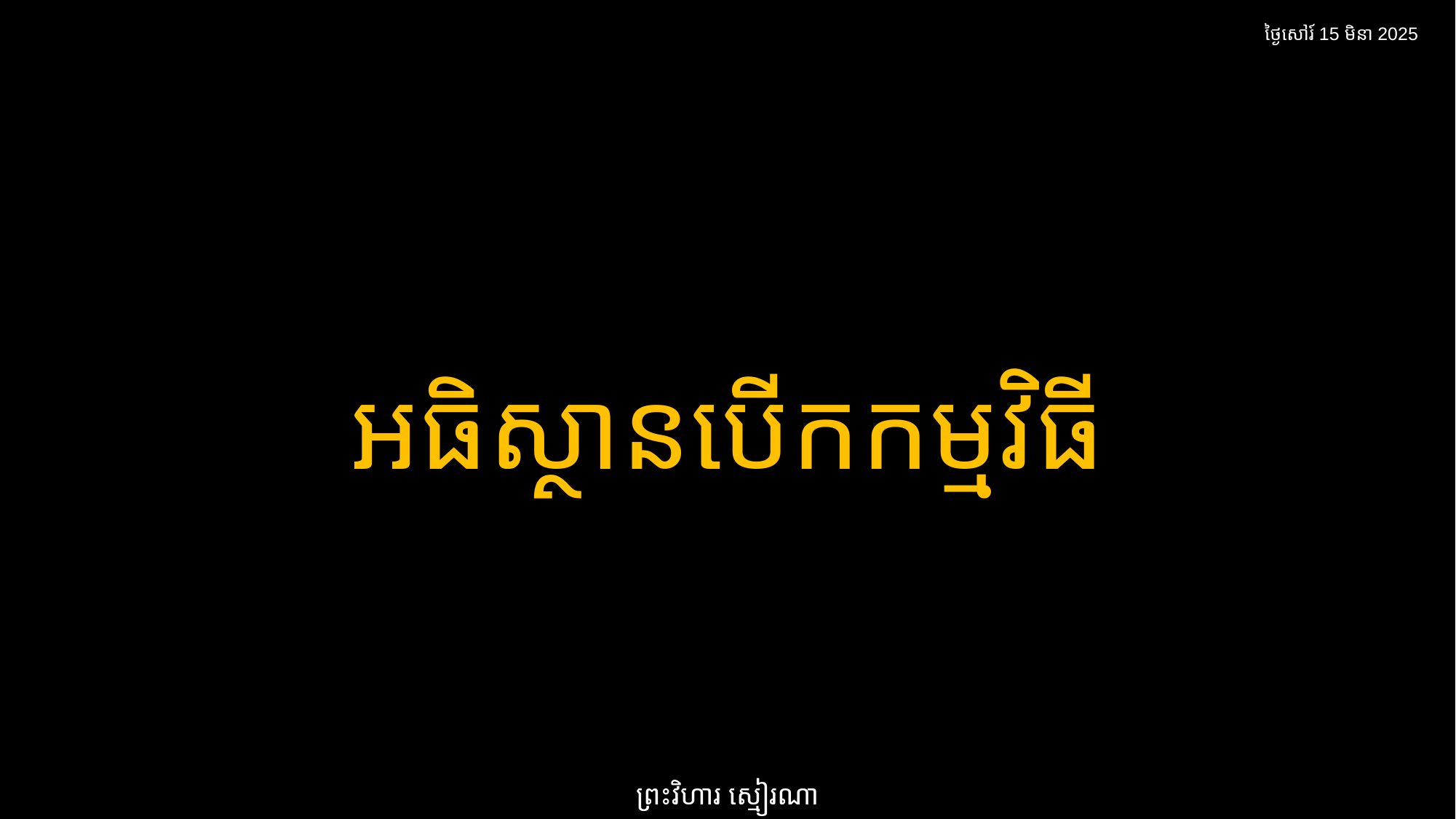

ថ្ងៃសៅរ៍ 15 មិនា 2025
អធិស្ថានបើកកម្មវិធី
ព្រះវិហារ ស្មៀរណា